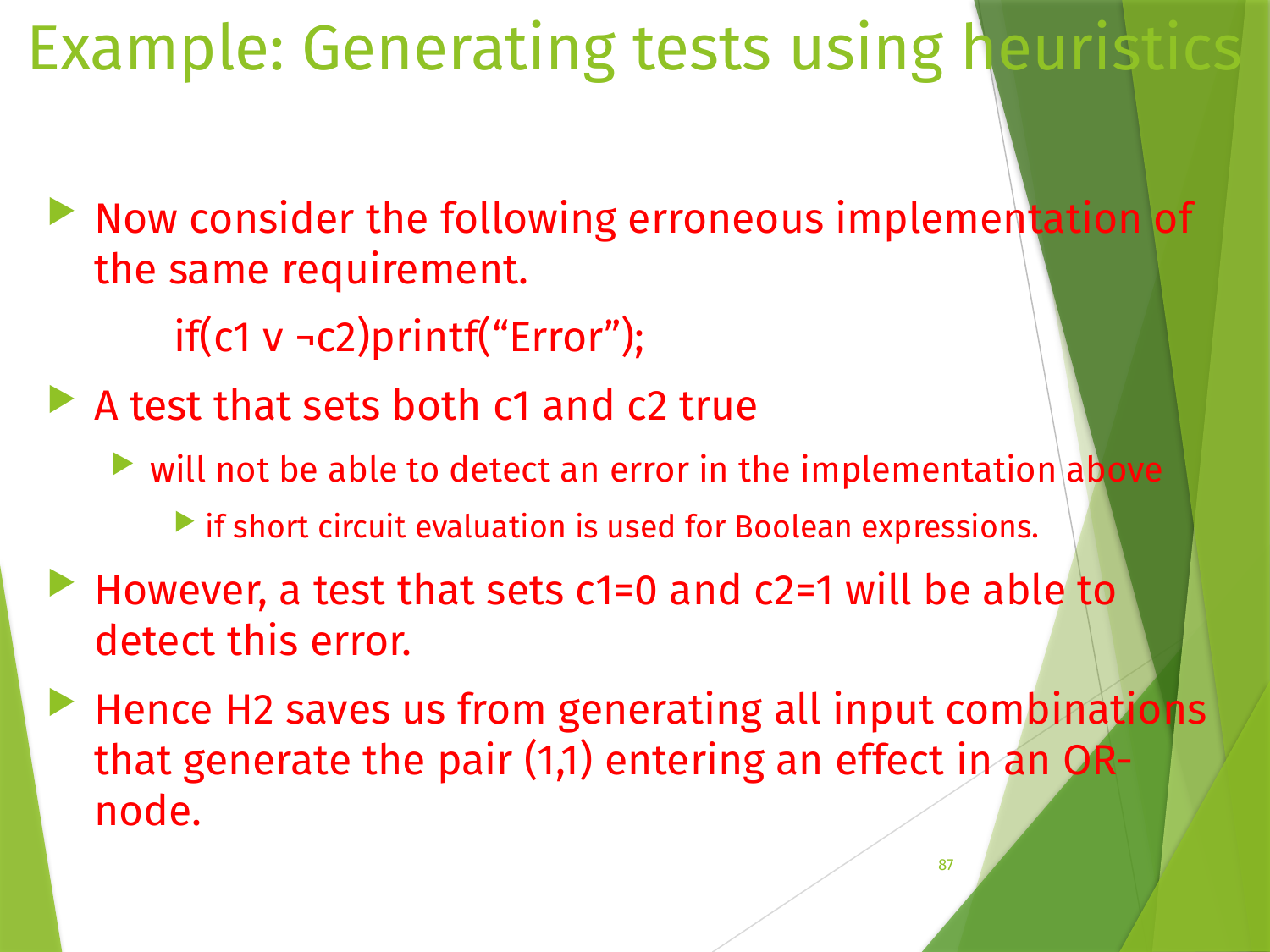

# Example: Generating tests using heuristics
Now consider the following erroneous implementation of the same requirement.
	if(c1 v ¬c2)printf(“Error”);
A test that sets both c1 and c2 true
will not be able to detect an error in the implementation above
if short circuit evaluation is used for Boolean expressions.
However, a test that sets c1=0 and c2=1 will be able to detect this error.
Hence H2 saves us from generating all input combinations that generate the pair (1,1) entering an effect in an OR-node.
87